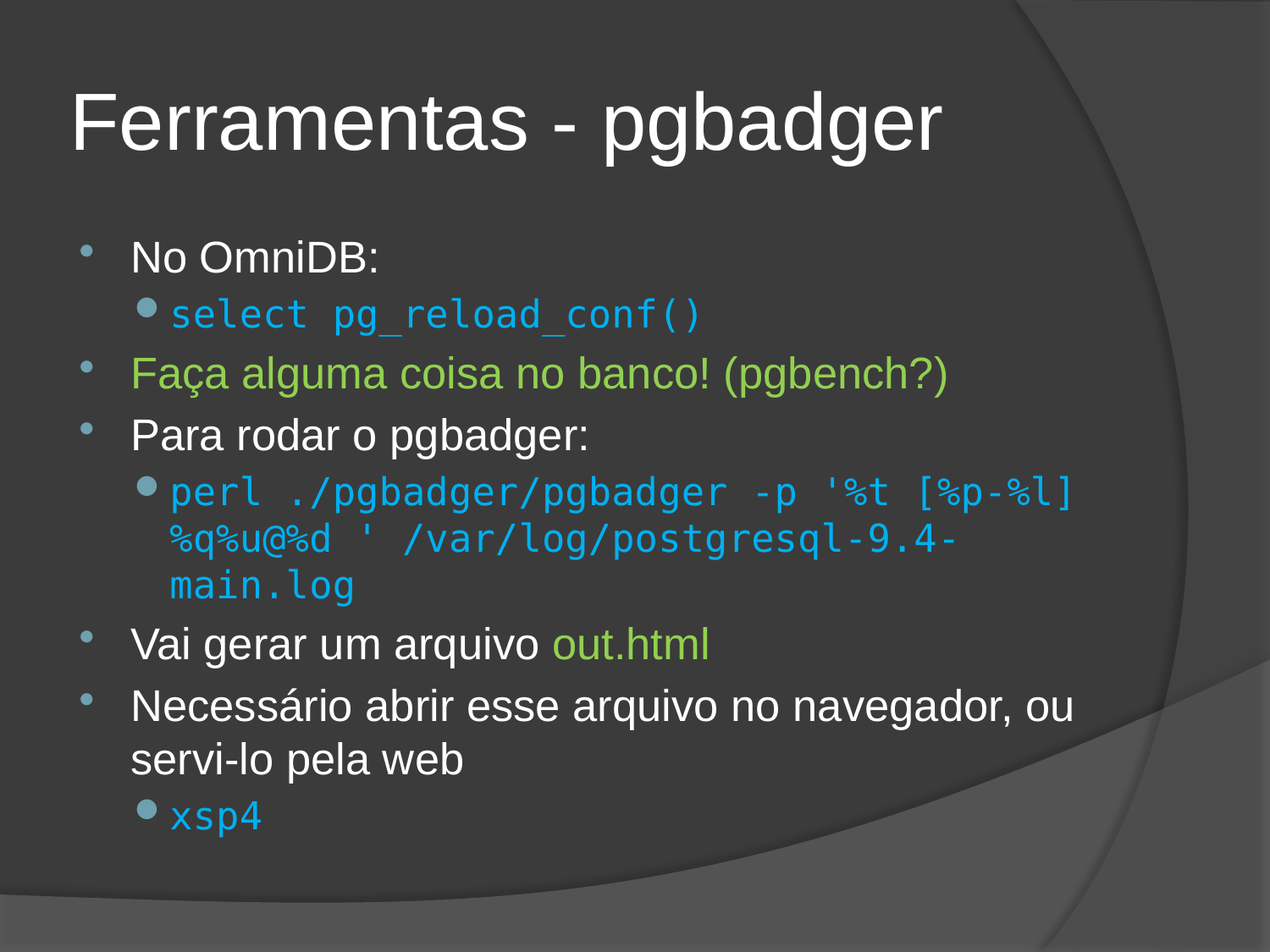

# Ferramentas - pgbadger
No OmniDB:
select pg_reload_conf()
Faça alguma coisa no banco! (pgbench?)
Para rodar o pgbadger:
perl ./pgbadger/pgbadger -p '%t [%p-%l] %q%u@%d ' /var/log/postgresql-9.4-main.log
Vai gerar um arquivo out.html
Necessário abrir esse arquivo no navegador, ou servi-lo pela web
xsp4